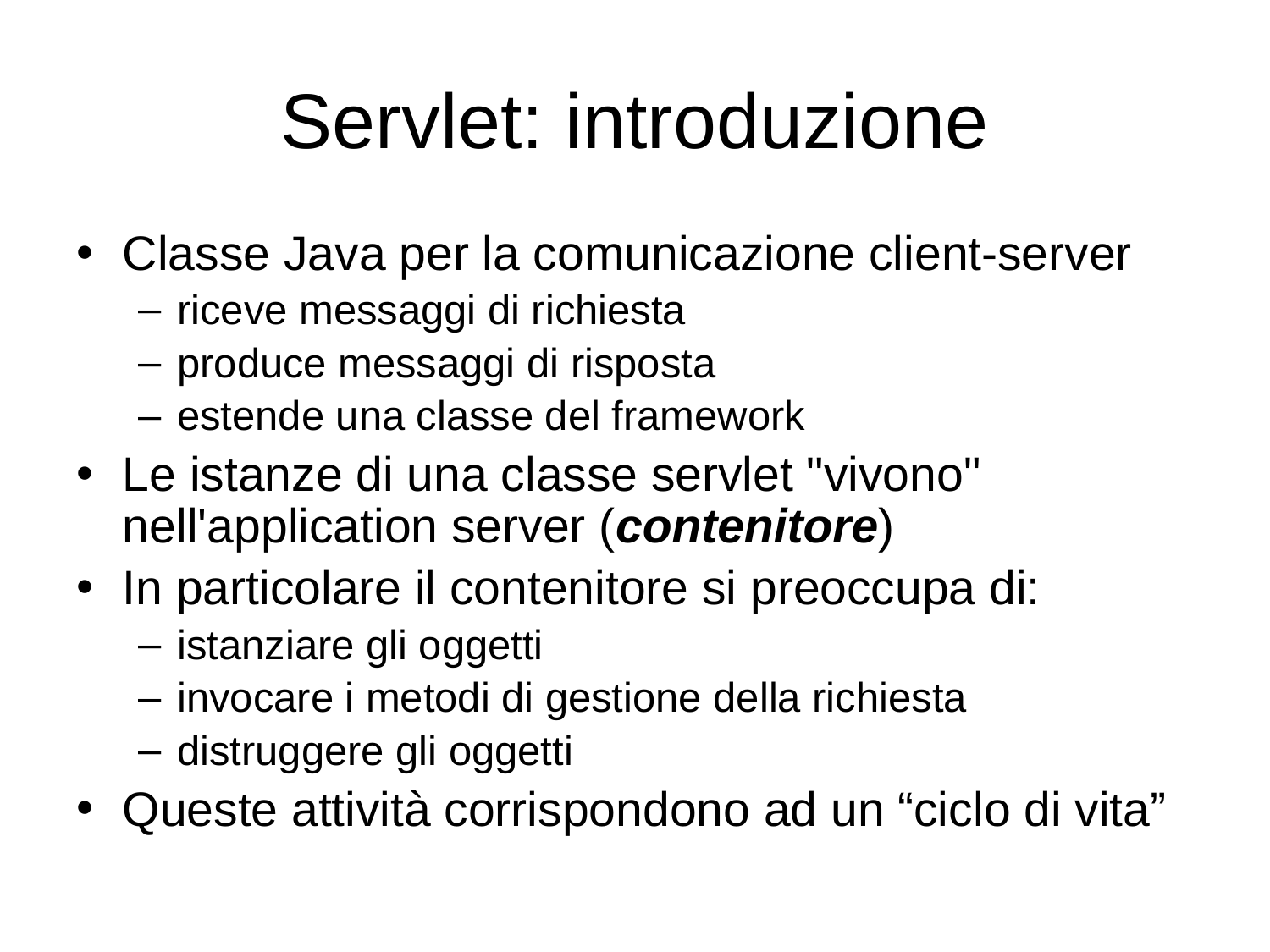

# Servlet: introduzione
Classe Java per la comunicazione client-server
riceve messaggi di richiesta
produce messaggi di risposta
estende una classe del framework
Le istanze di una classe servlet "vivono" nell'application server (contenitore)
In particolare il contenitore si preoccupa di:
istanziare gli oggetti
invocare i metodi di gestione della richiesta
distruggere gli oggetti
Queste attività corrispondono ad un “ciclo di vita”